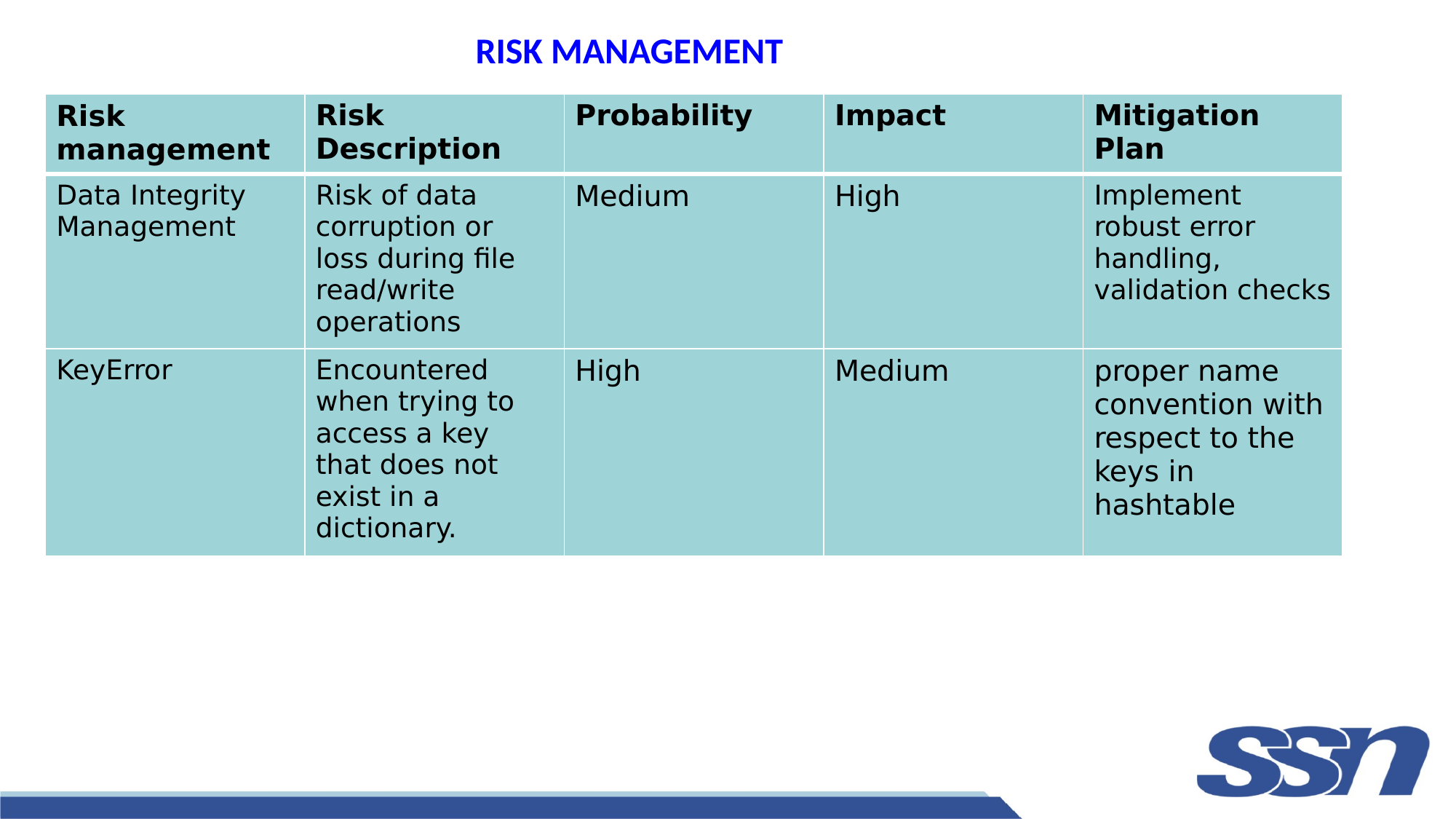

RISK MANAGEMENT
| Risk management | Risk Description | Probability | Impact | Mitigation Plan |
| --- | --- | --- | --- | --- |
| Data Integrity Management | Risk of data corruption or loss during file read/write operations | Medium | High | Implement robust error handling, validation checks |
| KeyError | Encountered when trying to access a key that does not exist in a dictionary. | High | Medium | proper name convention with respect to the keys in hashtable |